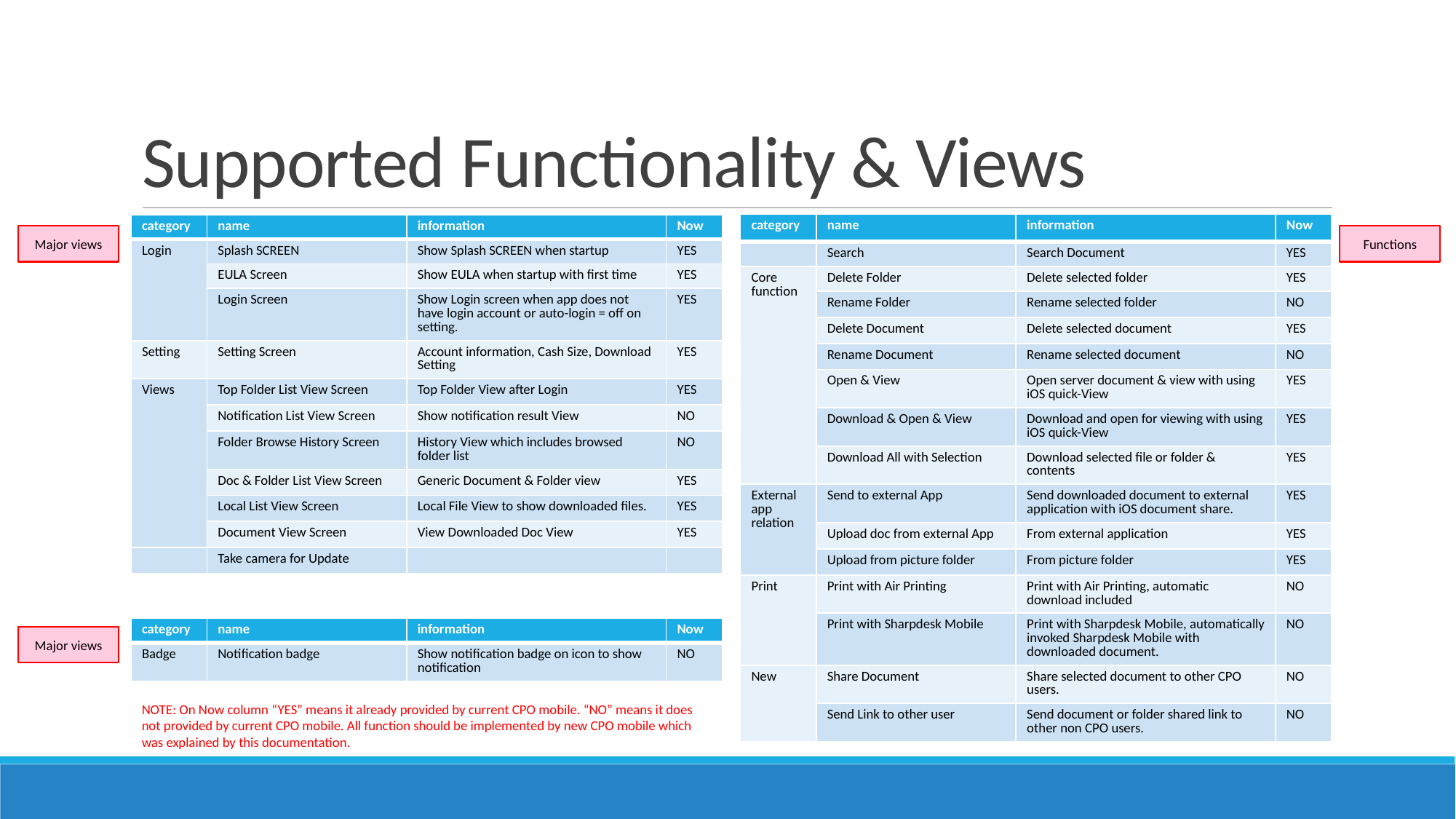

# Supported Functionality & Views
| category | name | information | Now |
| --- | --- | --- | --- |
|  | Search | Search Document | YES |
| Core function | Delete Folder | Delete selected folder | YES |
|  | Rename Folder | Rename selected folder | NO |
|  | Delete Document | Delete selected document | YES |
|  | Rename Document | Rename selected document | NO |
|  | Open & View | Open server document & view with using iOS quick-View | YES |
|  | Download & Open & View | Download and open for viewing with using iOS quick-View | YES |
|  | Download All with Selection | Download selected file or folder & contents | YES |
| External app relation | Send to external App | Send downloaded document to external application with iOS document share. | YES |
|  | Upload doc from external App | From external application | YES |
|  | Upload from picture folder | From picture folder | YES |
| Print | Print with Air Printing | Print with Air Printing, automatic download included | NO |
|  | Print with Sharpdesk Mobile | Print with Sharpdesk Mobile, automatically invoked Sharpdesk Mobile with downloaded document. | NO |
| New | Share Document | Share selected document to other CPO users. | NO |
|  | Send Link to other user | Send document or folder shared link to other non CPO users. | NO |
| category | name | information | Now |
| --- | --- | --- | --- |
| Login | Splash SCREEN | Show Splash SCREEN when startup | YES |
|  | EULA Screen | Show EULA when startup with first time | YES |
|  | Login Screen | Show Login screen when app does not have login account or auto-login = off on setting. | YES |
| Setting | Setting Screen | Account information, Cash Size, Download Setting | YES |
| Views | Top Folder List View Screen | Top Folder View after Login | YES |
|  | Notification List View Screen | Show notification result View | NO |
|  | Folder Browse History Screen | History View which includes browsed folder list | NO |
|  | Doc & Folder List View Screen | Generic Document & Folder view | YES |
|  | Local List View Screen | Local File View to show downloaded files. | YES |
|  | Document View Screen | View Downloaded Doc View | YES |
|  | Take camera for Update |  |  |
Major views
Functions
| category | name | information | Now |
| --- | --- | --- | --- |
| Badge | Notification badge | Show notification badge on icon to show notification | NO |
Major views
NOTE: On Now column “YES” means it already provided by current CPO mobile. “NO” means it does not provided by current CPO mobile. All function should be implemented by new CPO mobile which was explained by this documentation.